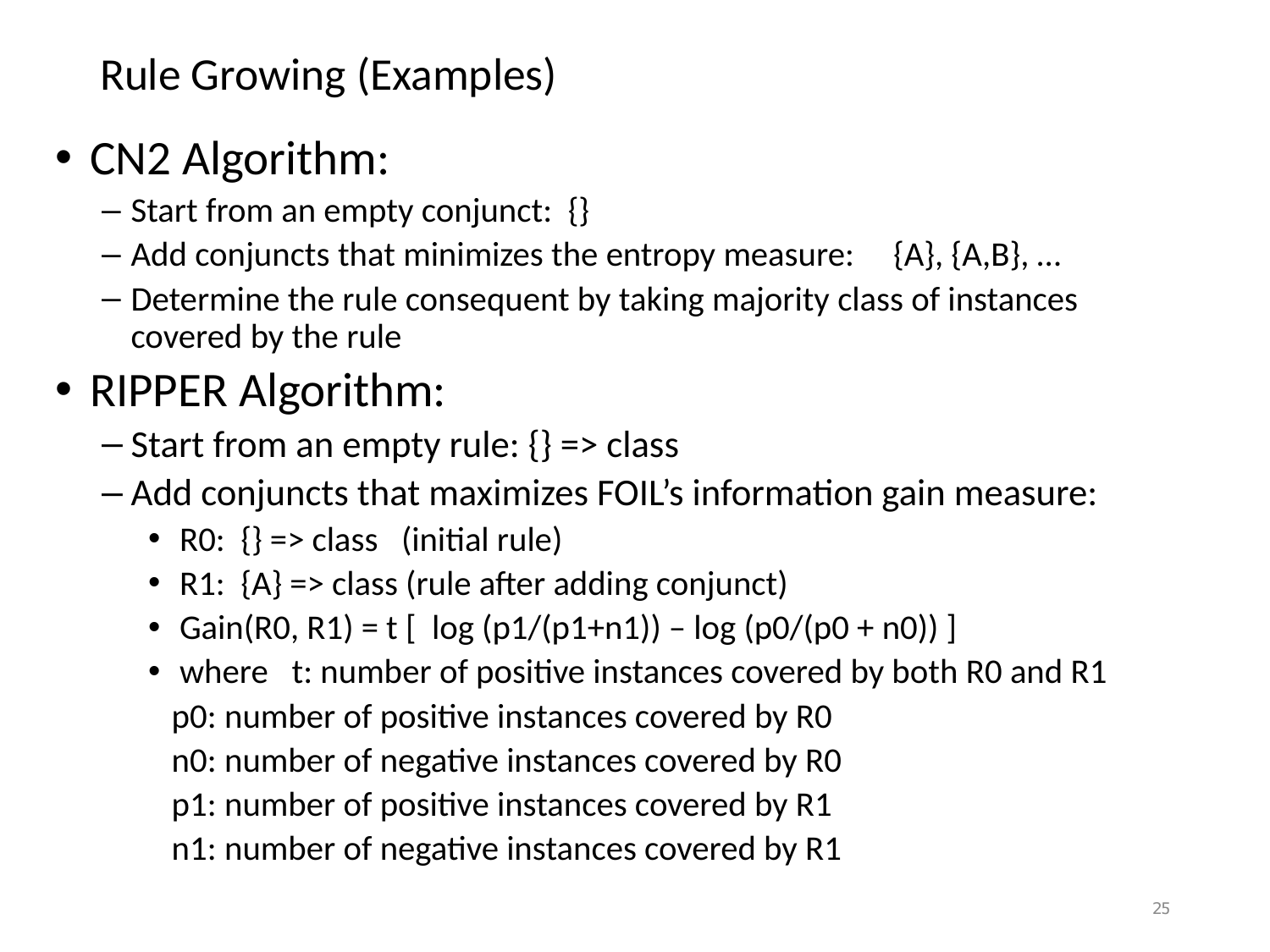

# Rule Growing (Examples)
CN2 Algorithm:
Start from an empty conjunct:  {}
Add conjuncts that minimizes the entropy measure:     {A}, {A,B}, …
Determine the rule consequent by taking majority class of instances covered by the rule
RIPPER Algorithm:
Start from an empty rule: {} => class
Add conjuncts that maximizes FOIL’s information gain measure:
 R0:  {} => class   (initial rule)
 R1:  {A} => class (rule after adding conjunct)
 Gain(R0, R1) = t [  log (p1/(p1+n1)) – log (p0/(p0 + n0)) ]
 where   t: number of positive instances covered by both R0 and R1
	p0: number of positive instances covered by R0
	n0: number of negative instances covered by R0
	p1: number of positive instances covered by R1
	n1: number of negative instances covered by R1
25